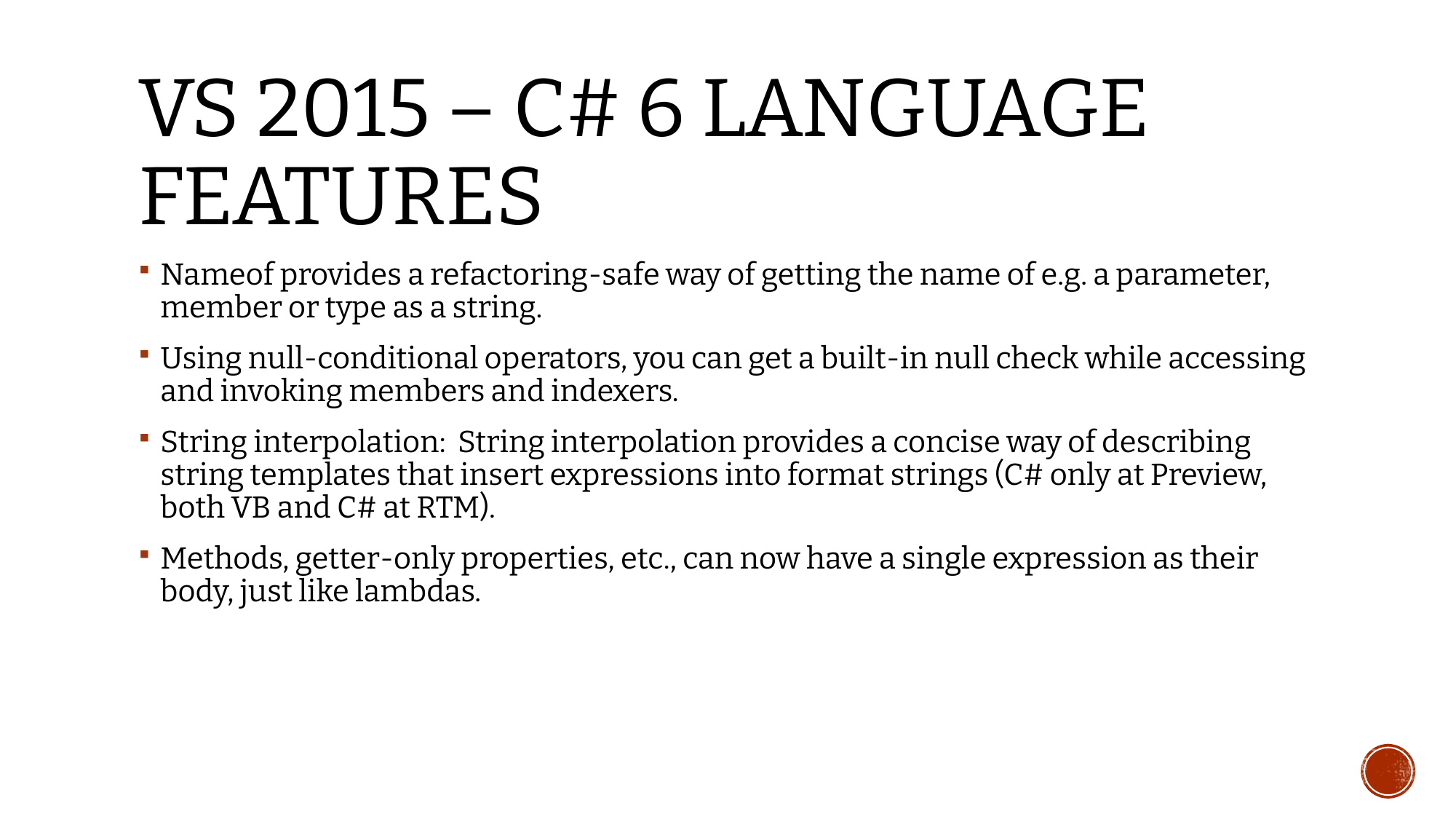

# VS 2015 – c# 6 Language Features
Nameof provides a refactoring-safe way of getting the name of e.g. a parameter, member or type as a string.
Using null-conditional operators, you can get a built-in null check while accessing and invoking members and indexers.
String interpolation:  String interpolation provides a concise way of describing string templates that insert expressions into format strings (C# only at Preview, both VB and C# at RTM).
Methods, getter-only properties, etc., can now have a single expression as their body, just like lambdas.